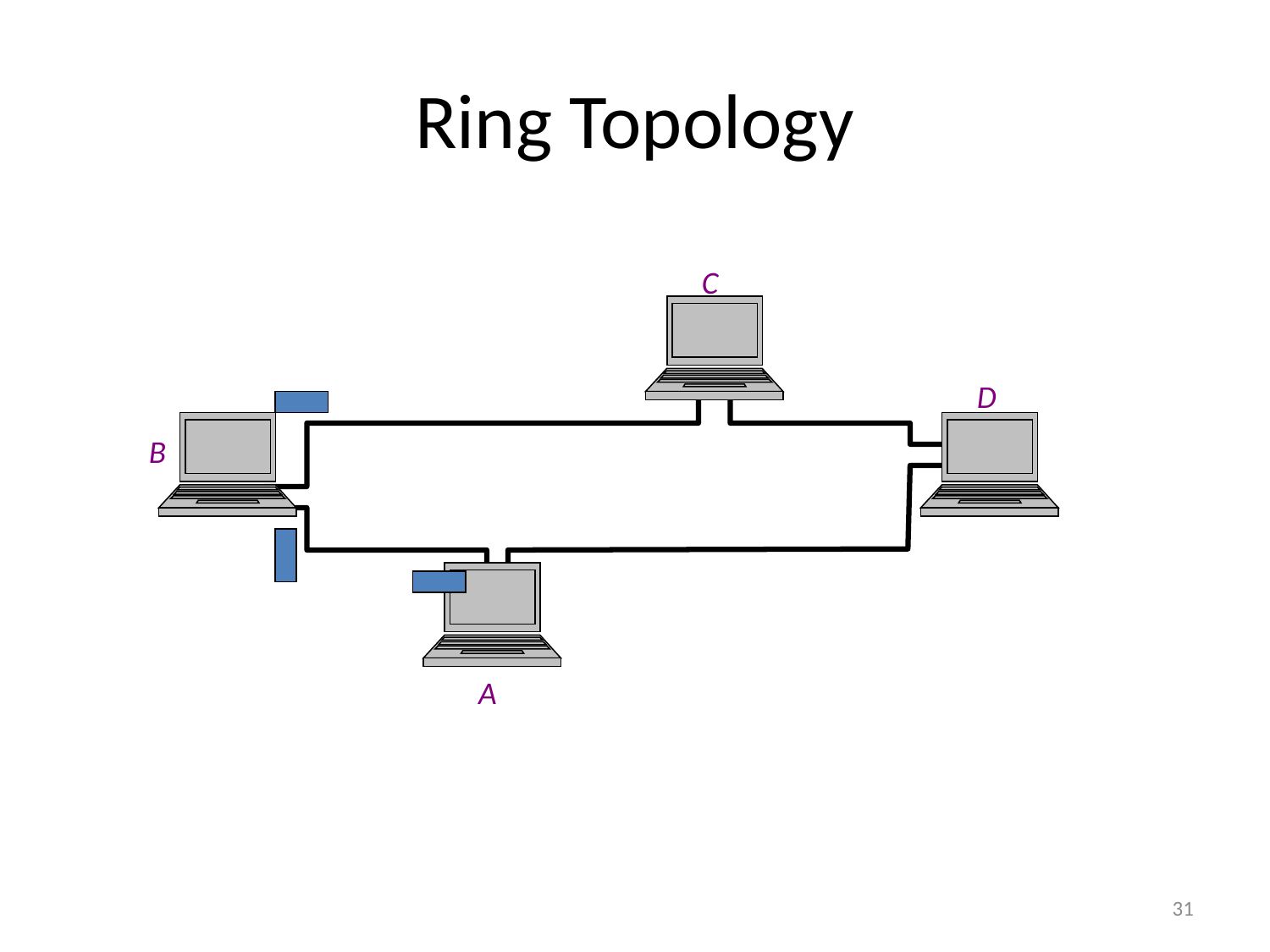

# Ring Topology
C

D

B

A
31